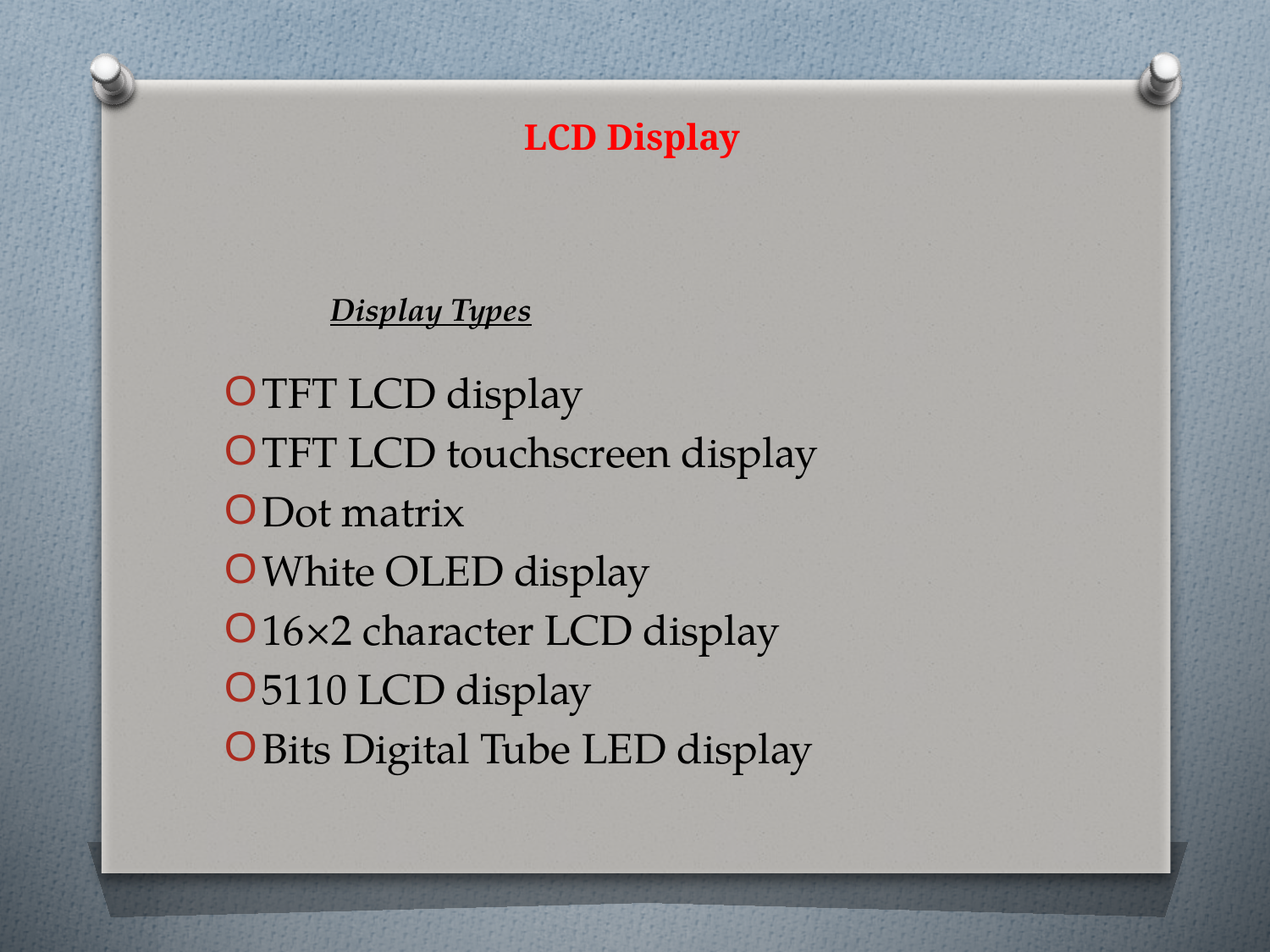

# LCD Display
Display Types
TFT LCD display
TFT LCD touchscreen display
Dot matrix
White OLED display
16×2 character LCD display
5110 LCD display
Bits Digital Tube LED display